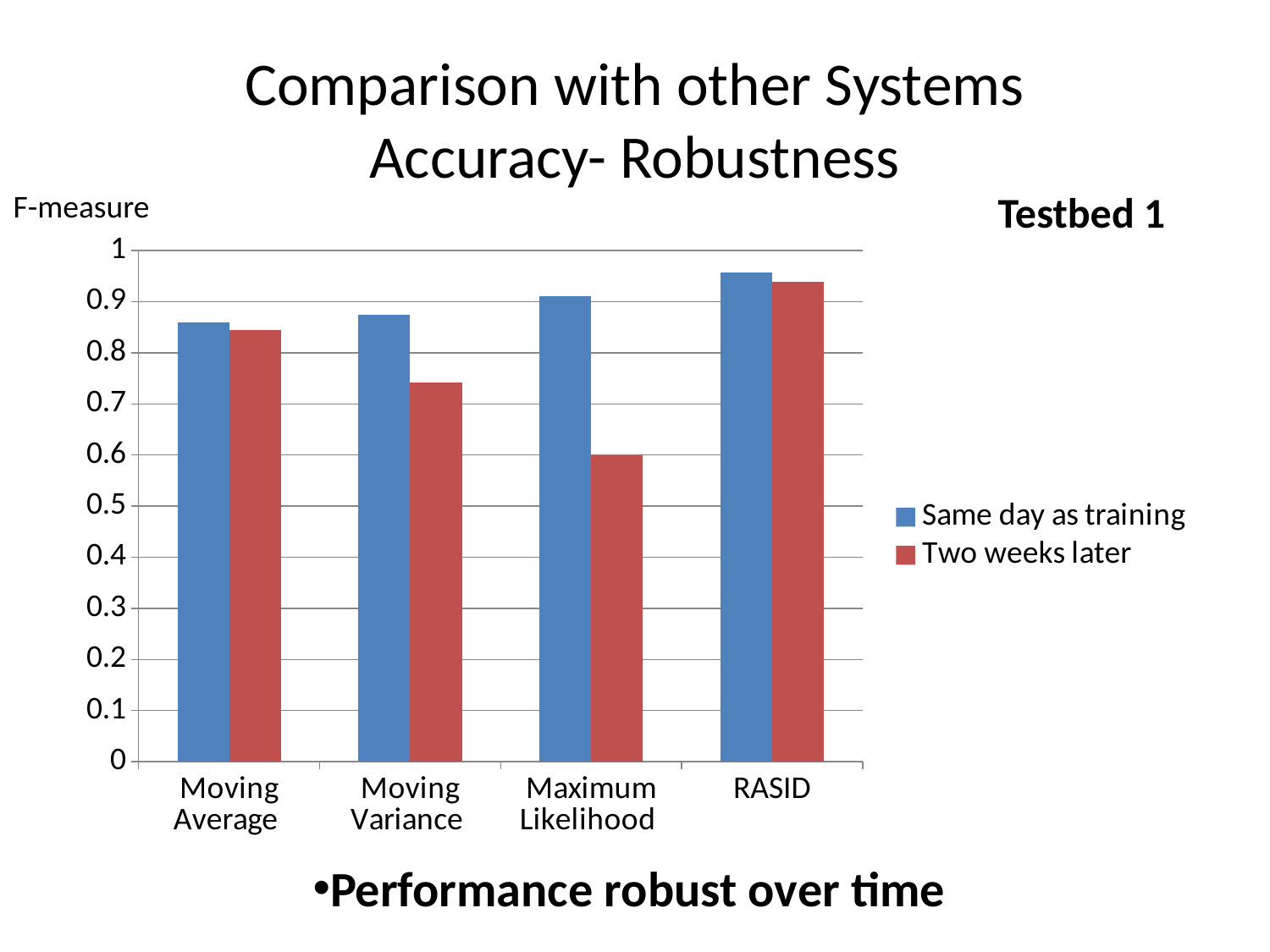

# Comparison with other Systems Accuracy- Robustness
F-measure
Testbed 1

### Chart

| Category | Same day as training | Two weeks later |
|---|---|---|
| Moving Average  | 0.8585 | 0.8449 |
| Moving Variance  | 0.8743 | 0.7414 |
| Maximum Likelihood  | 0.9099 | 0.5991 |
| RASID | 0.9574 | 0.9383 |
Performance robust over time